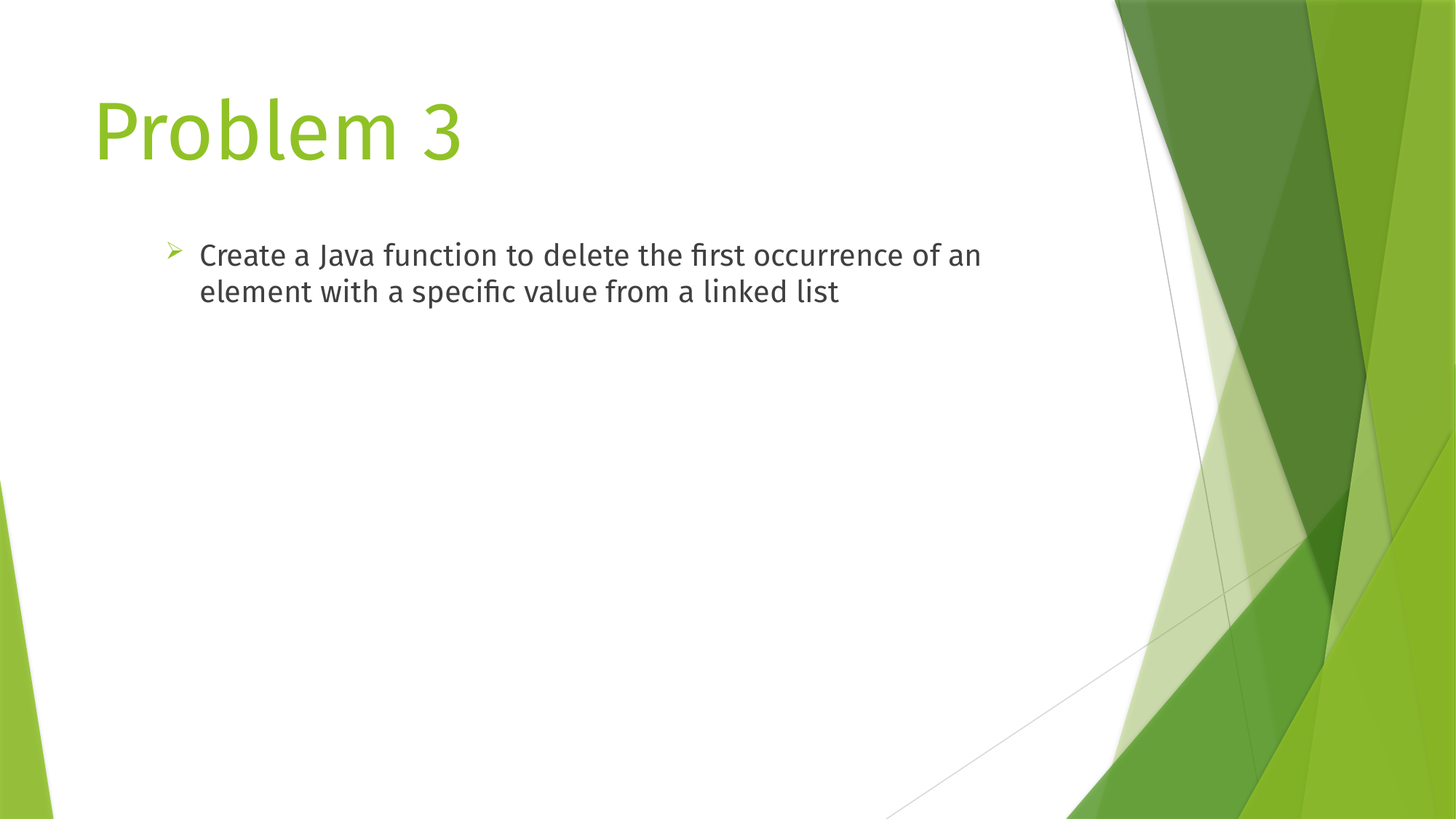

# Problem 3
Create a Java function to delete the first occurrence of an
element with a specific value from a linked list